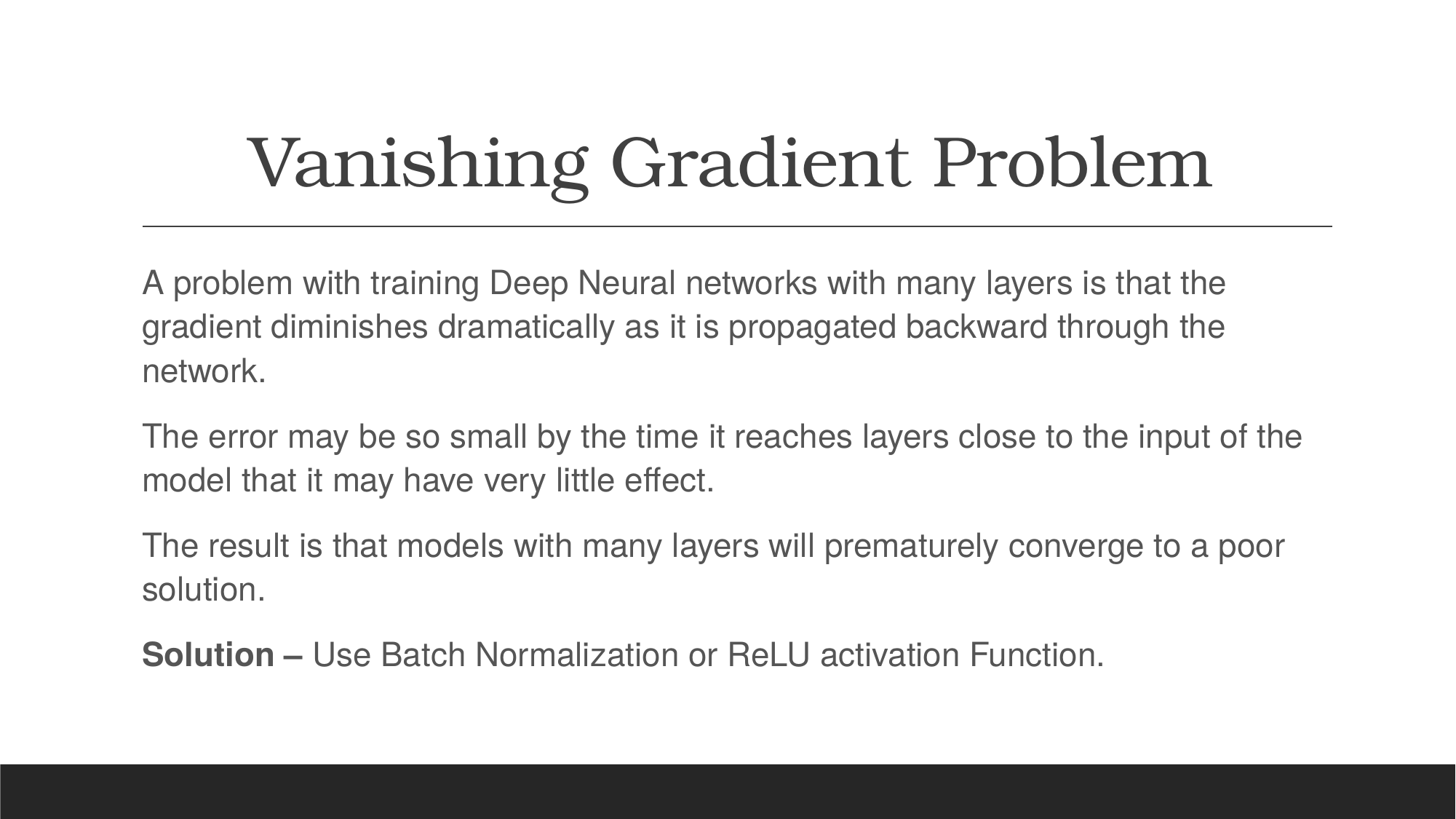

# Vanishing Gradient Problem
A problem with training Deep Neural networks with many layers is that the gradient diminishes dramatically as it is propagated backward through the network.
The error may be so small by the time it reaches layers close to the input of the model that it may have very little effect.
The result is that models with many layers will prematurely converge to a poor solution.
Solution – Use Batch Normalization or ReLU activation Function.